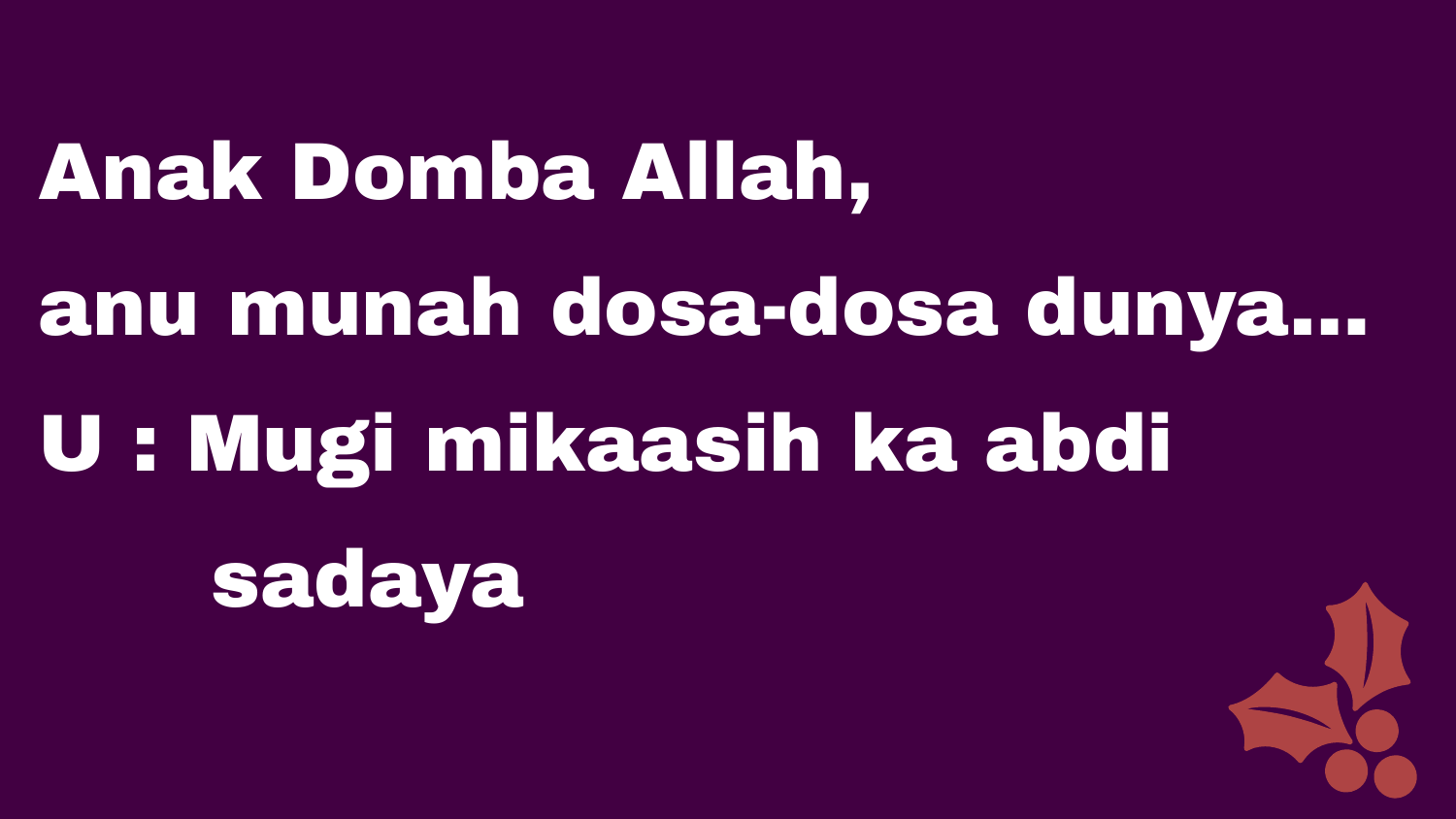

Anak Domba Allah,
anu munah dosa-dosa dunya…
U : Mugi mikaasih ka abdi
	 sadaya